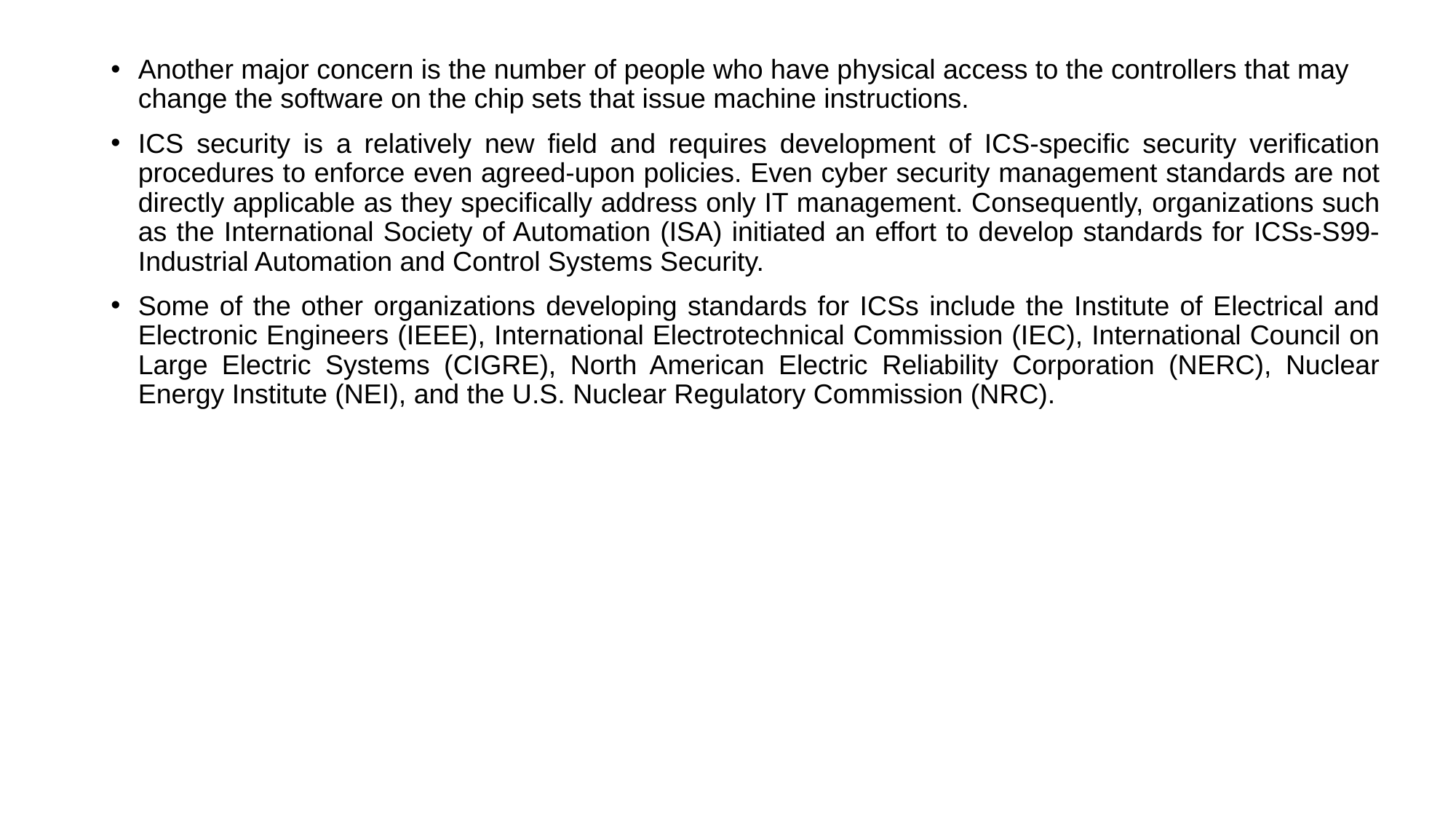

Another major concern is the number of people who have physical access to the controllers that may change the software on the chip sets that issue machine instructions.
ICS security is a relatively new field and requires development of ICS-specific security verification procedures to enforce even agreed-upon policies. Even cyber security management standards are not directly applicable as they specifically address only IT management. Consequently, organizations such as the International Society of Automation (ISA) initiated an effort to develop standards for ICSs-S99-Industrial Automation and Control Systems Security.
Some of the other organizations developing standards for ICSs include the Institute of Electrical and Electronic Engineers (IEEE), International Electrotechnical Commission (IEC), International Council on Large Electric Systems (CIGRE), North American Electric Reliability Corporation (NERC), Nuclear Energy Institute (NEI), and the U.S. Nuclear Regulatory Commission (NRC).